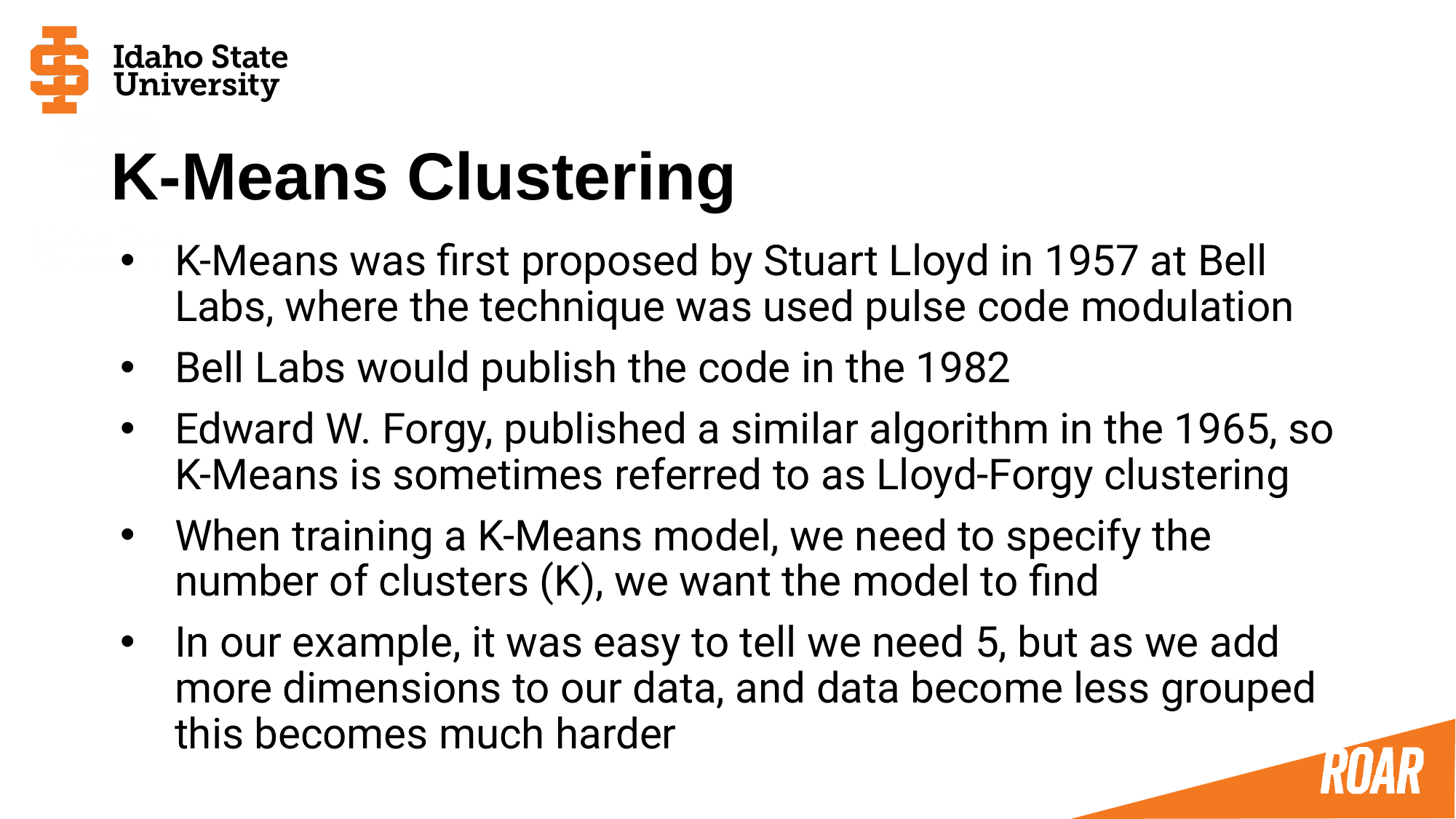

# K-Means Clustering
K-Means was first proposed by Stuart Lloyd in 1957 at Bell Labs, where the technique was used pulse code modulation
Bell Labs would publish the code in the 1982
Edward W. Forgy, published a similar algorithm in the 1965, so K-Means is sometimes referred to as Lloyd-Forgy clustering
When training a K-Means model, we need to specify the number of clusters (K), we want the model to find
In our example, it was easy to tell we need 5, but as we add more dimensions to our data, and data become less grouped this becomes much harder